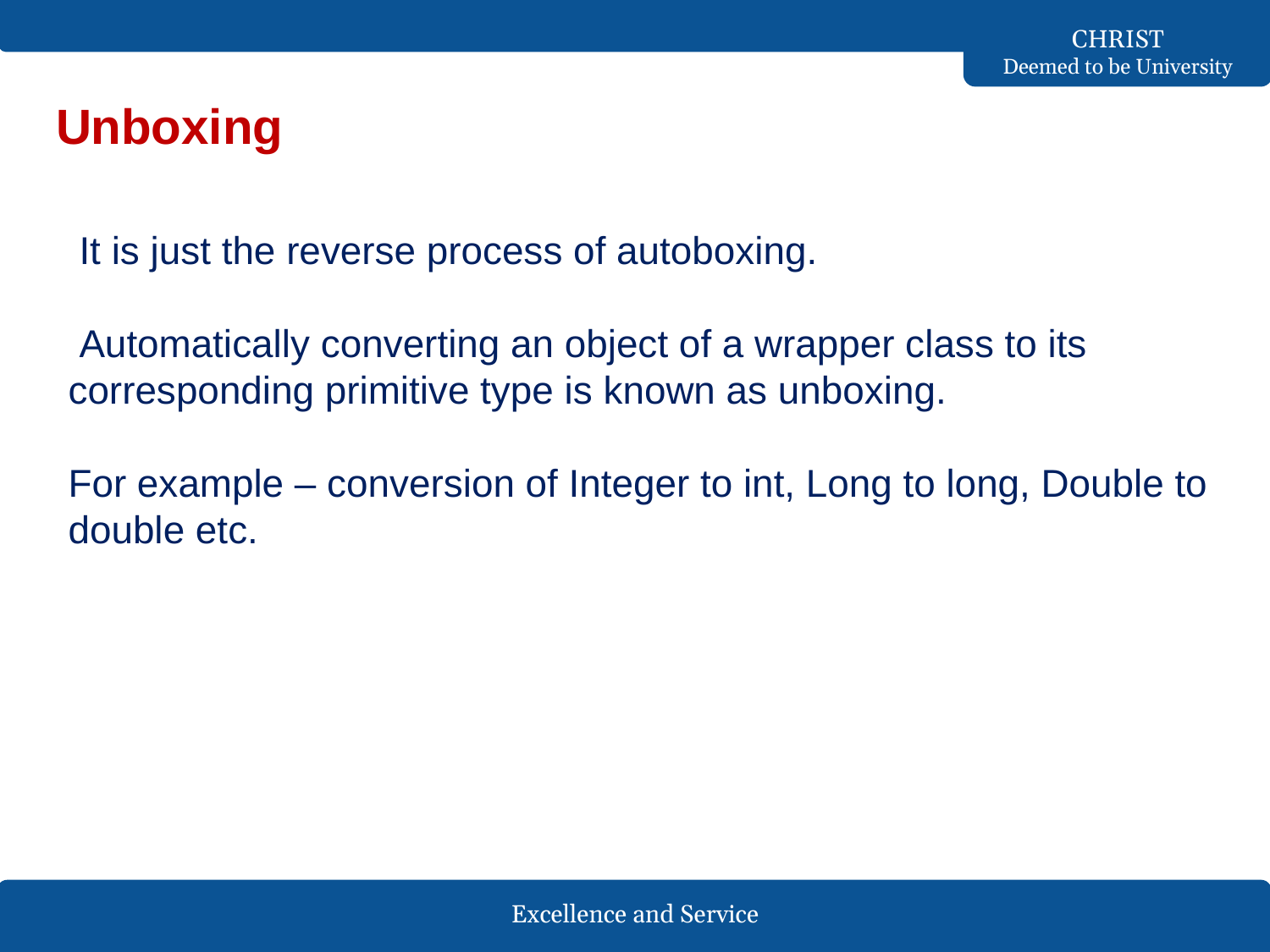

# Unboxing
 It is just the reverse process of autoboxing.

 Automatically converting an object of a wrapper class to its corresponding primitive type is known as unboxing.

For example – conversion of Integer to int, Long to long, Double to double etc.